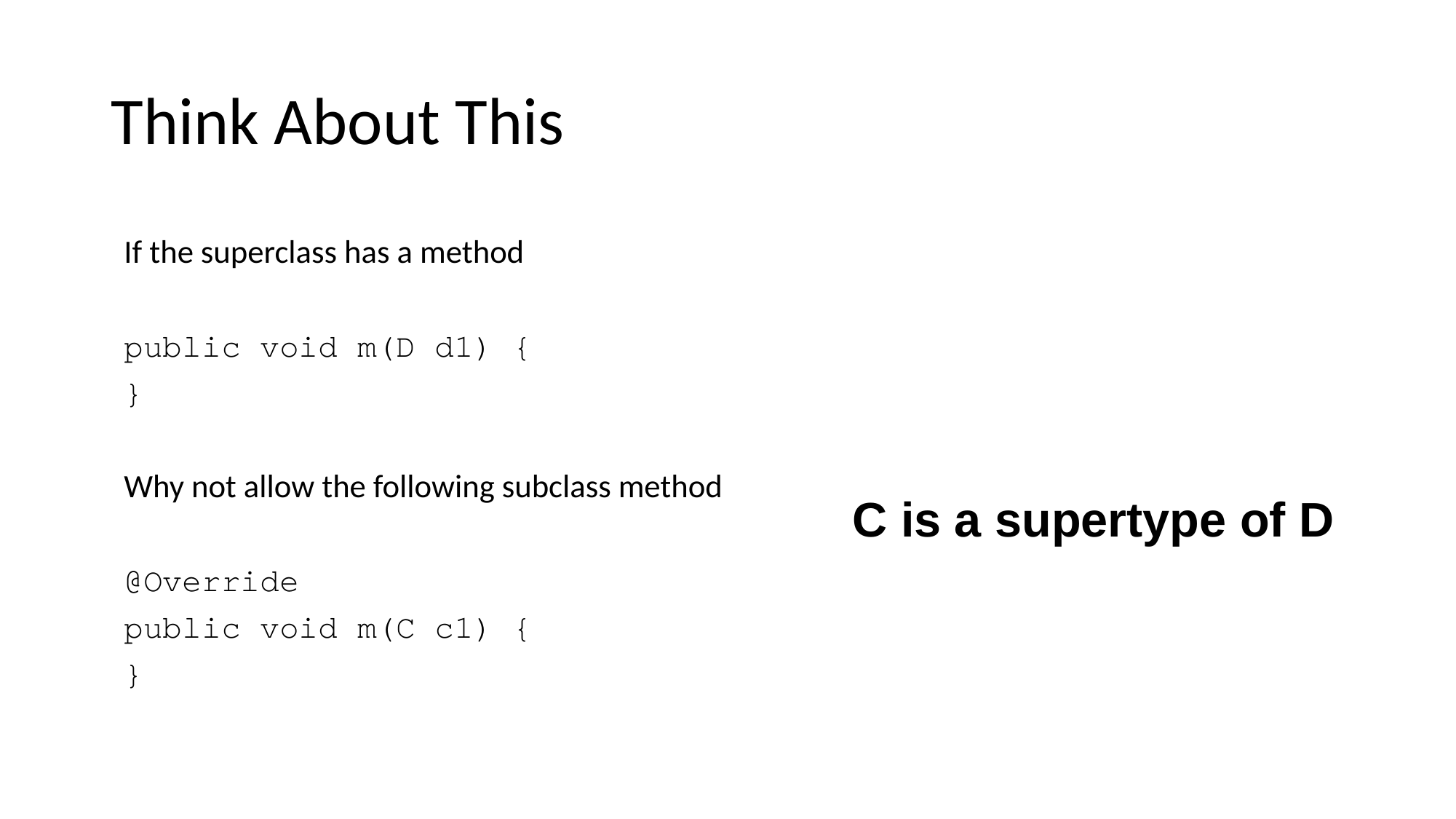

# Think About This

If the superclass has a method

public void m(D d1) {
}

Why not allow the following subclass method

@Override
public void m(C c1) {
}

C is a supertype of D